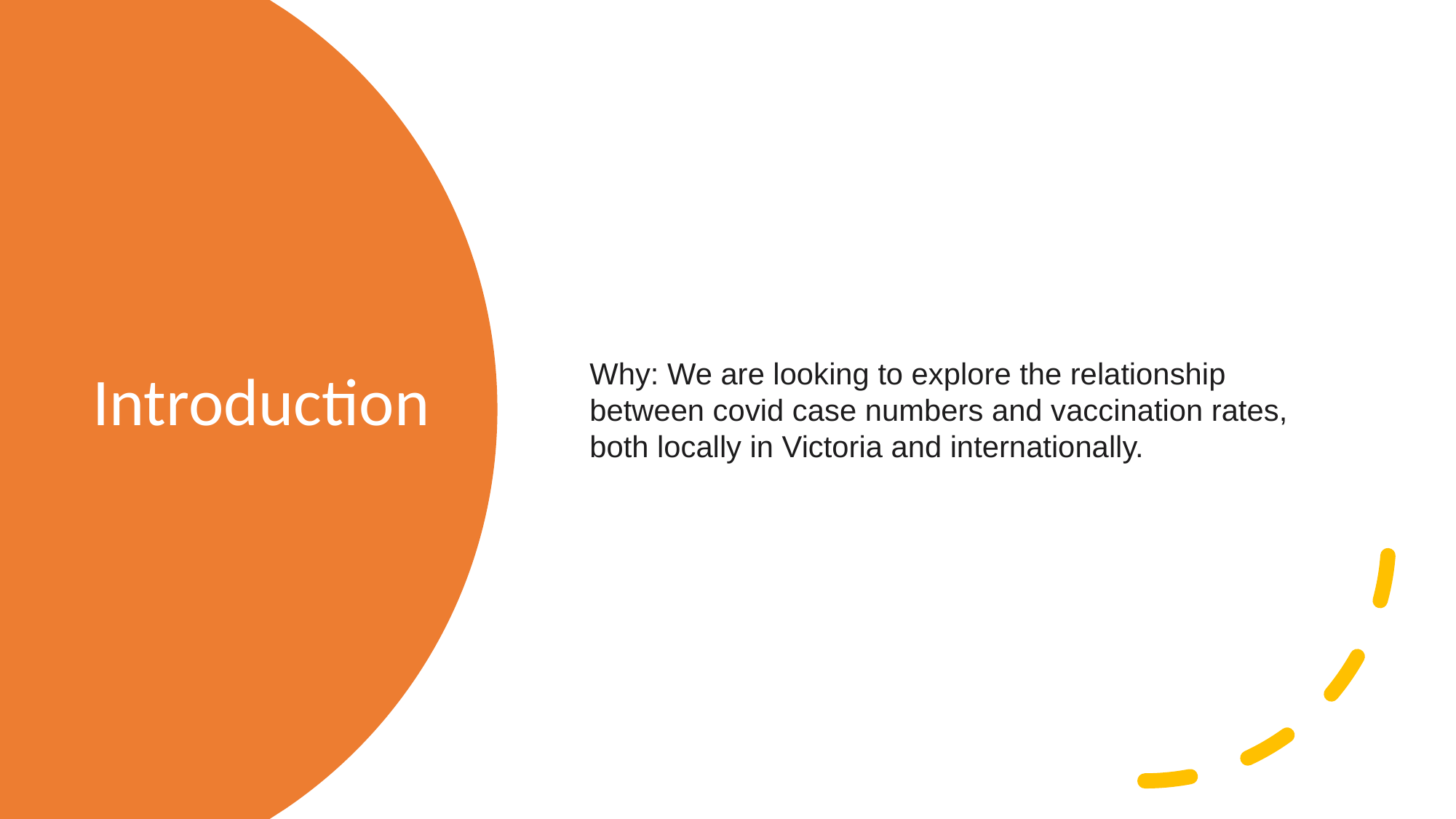

# Introduction

Why: We are looking to explore the relationship between covid case numbers and vaccination rates, both locally in Victoria and internationally.